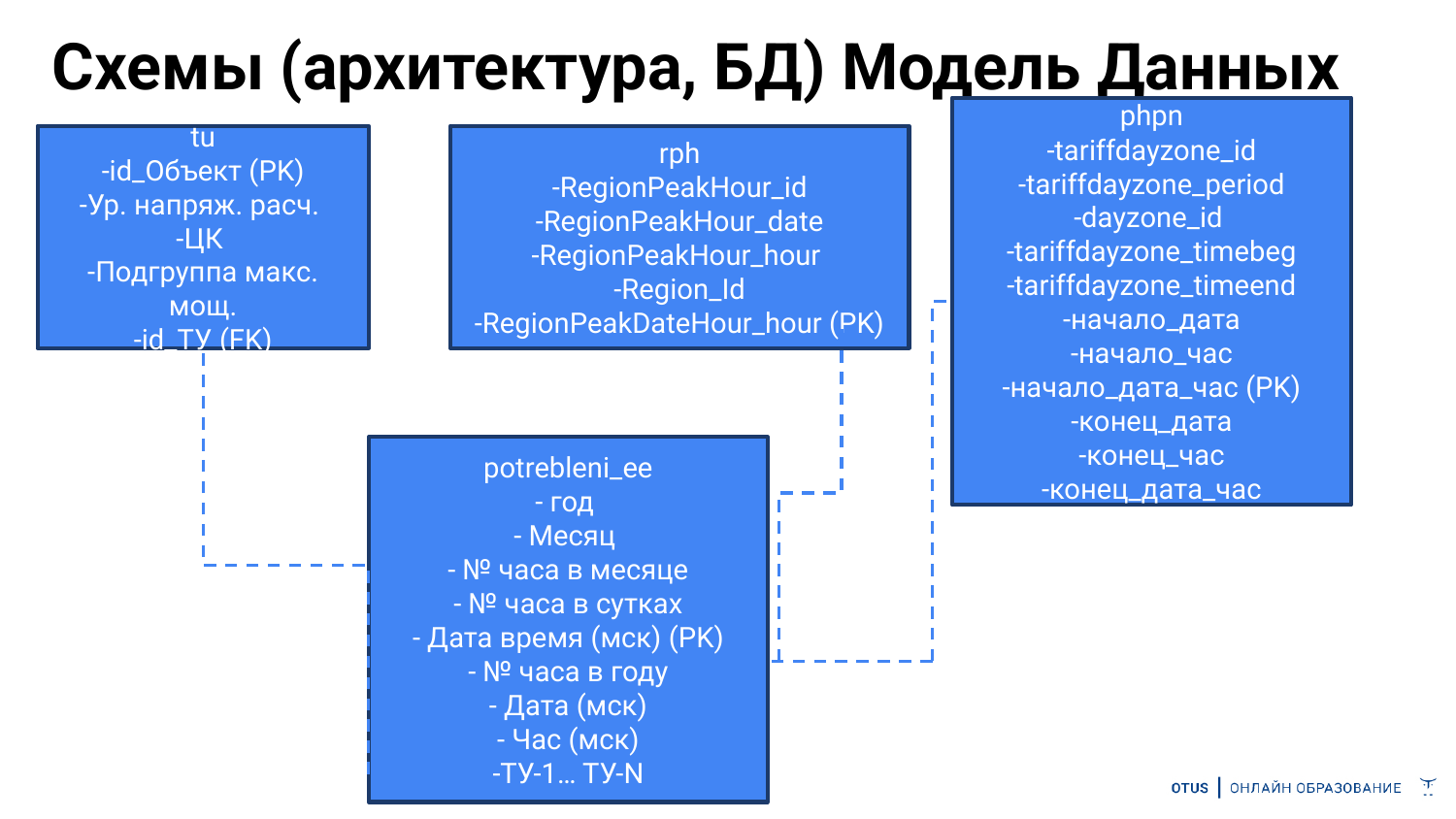

# Схемы (архитектура, БД) Модель Данных
phpn
-tariffdayzone_id
-tariffdayzone_period
-dayzone_id
-tariffdayzone_timebeg
-tariffdayzone_timeend
-начало_дата
-начало_час
-начало_дата_час (PK)
-конец_дата
-конец_час
-конец_дата_час
rph
-RegionPeakHour_id
-RegionPeakHour_date
-RegionPeakHour_hour
-Region_Id
-RegionPeakDateHour_hour (PK)
tu
-id_Объект (PK)
-Ур. напряж. расч.
-ЦК
-Подгруппа макс. мощ.
-id_ТУ (FK)
potrebleni_ee
- год
- Месяц
- № часа в месяце
- № часа в сутках
- Дата время (мск) (PK)
- № часа в году
- Дата (мск)
- Час (мск)
-ТУ-1… ТУ-N